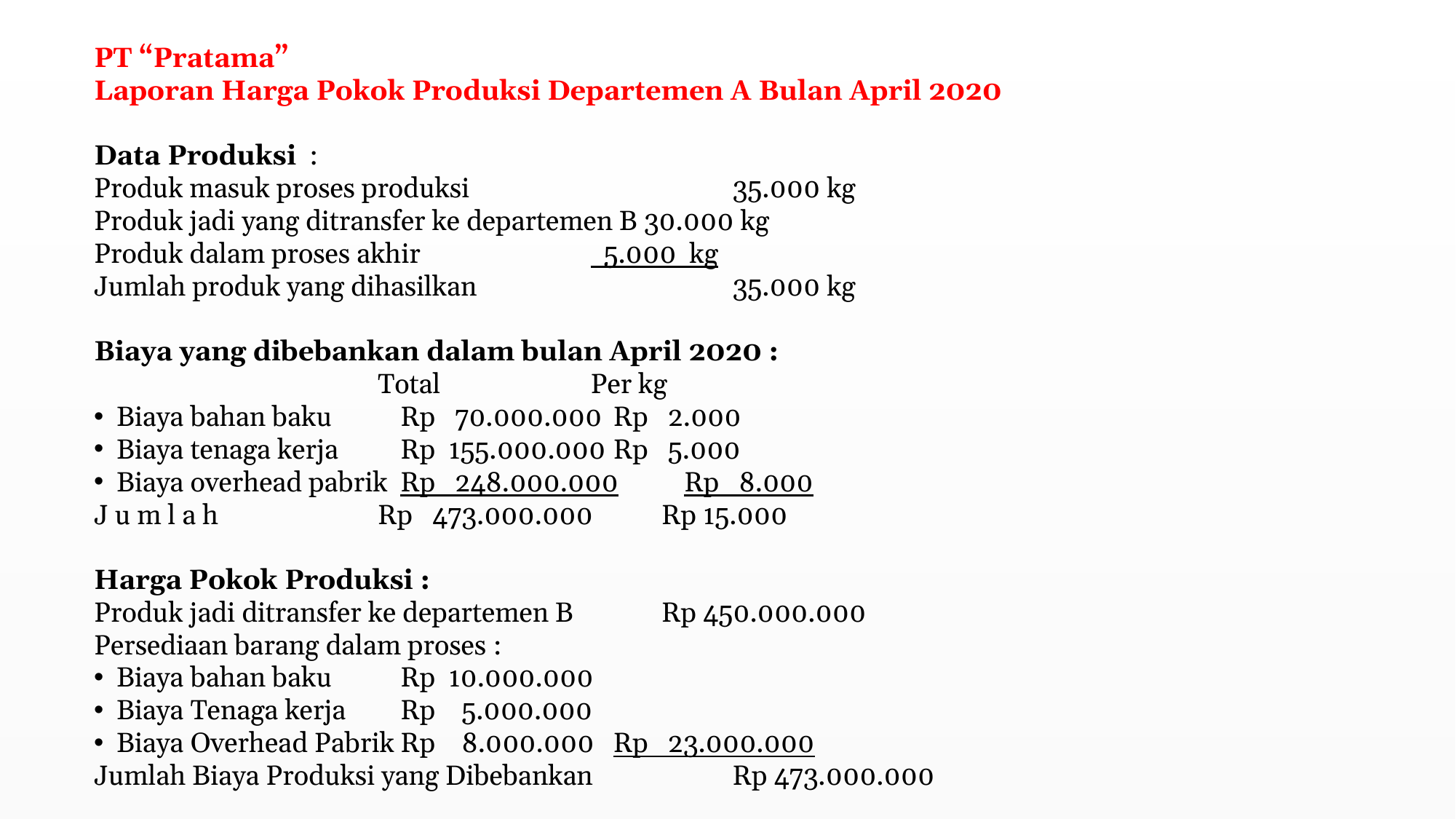

PT “Pratama”
Laporan Harga Pokok Produksi Departemen A Bulan April 2020

Data Produksi  :
Produk masuk proses produksi   				35.000 kg
Produk jadi yang ditransfer ke departemen B 30.000 kg
Produk dalam proses akhir			  5.000  kg
Jumlah produk yang dihasilkan				35.000 kg

Biaya yang dibebankan dalam bulan April 2020 :
				Total			Per kg
Biaya bahan baku 		Rp   70.000.000	Rp   2.000
Biaya tenaga kerja 		Rp  155.000.000	Rp   5.000
Biaya overhead pabrik 	Rp   248.000.000	Rp   8.000
J u m l a h			Rp   473.000.000	Rp 15.000

Harga Pokok Produksi :
Produk jadi ditransfer ke departemen B		Rp 450.000.000
Persediaan barang dalam proses :
Biaya bahan baku		Rp  10.000.000
Biaya Tenaga kerja		Rp    5.000.000
Biaya Overhead Pabrik	Rp    8.000.000	Rp   23.000.000
Jumlah Biaya Produksi yang Dibebankan		Rp 473.000.000